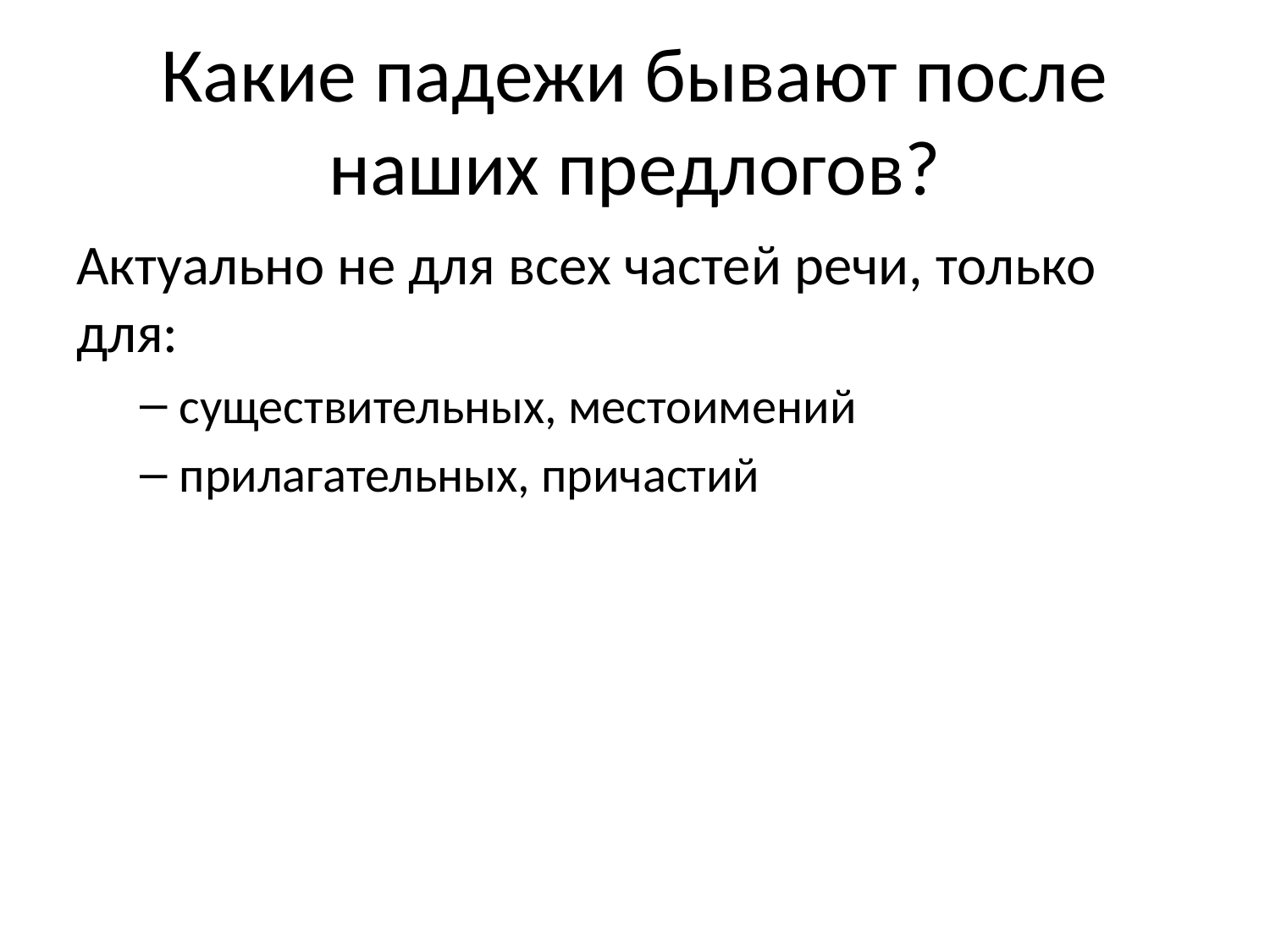

# Какие падежи бывают после наших предлогов?
Актуально не для всех частей речи, только для:
существительных, местоимений
прилагательных, причастий